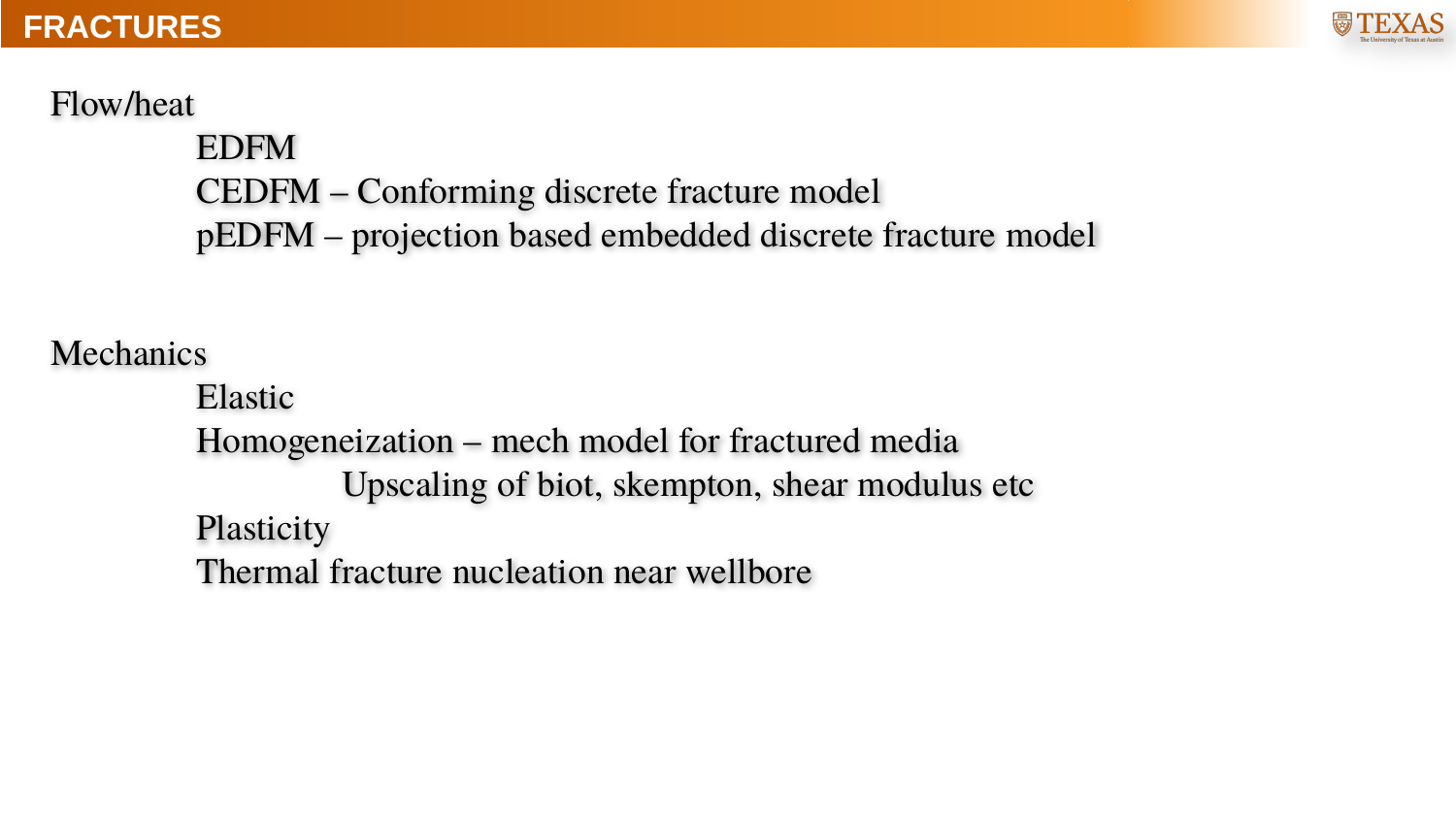

# FRACTURES
Flow/heat
	EDFM
	CEDFM – Conforming discrete fracture model
	pEDFM – projection based embedded discrete fracture model

Mechanics
	Elastic
	Homogeneization – mech model for fractured media
		Upscaling of biot, skempton, shear modulus etc
	Plasticity
	Thermal fracture nucleation near wellbore